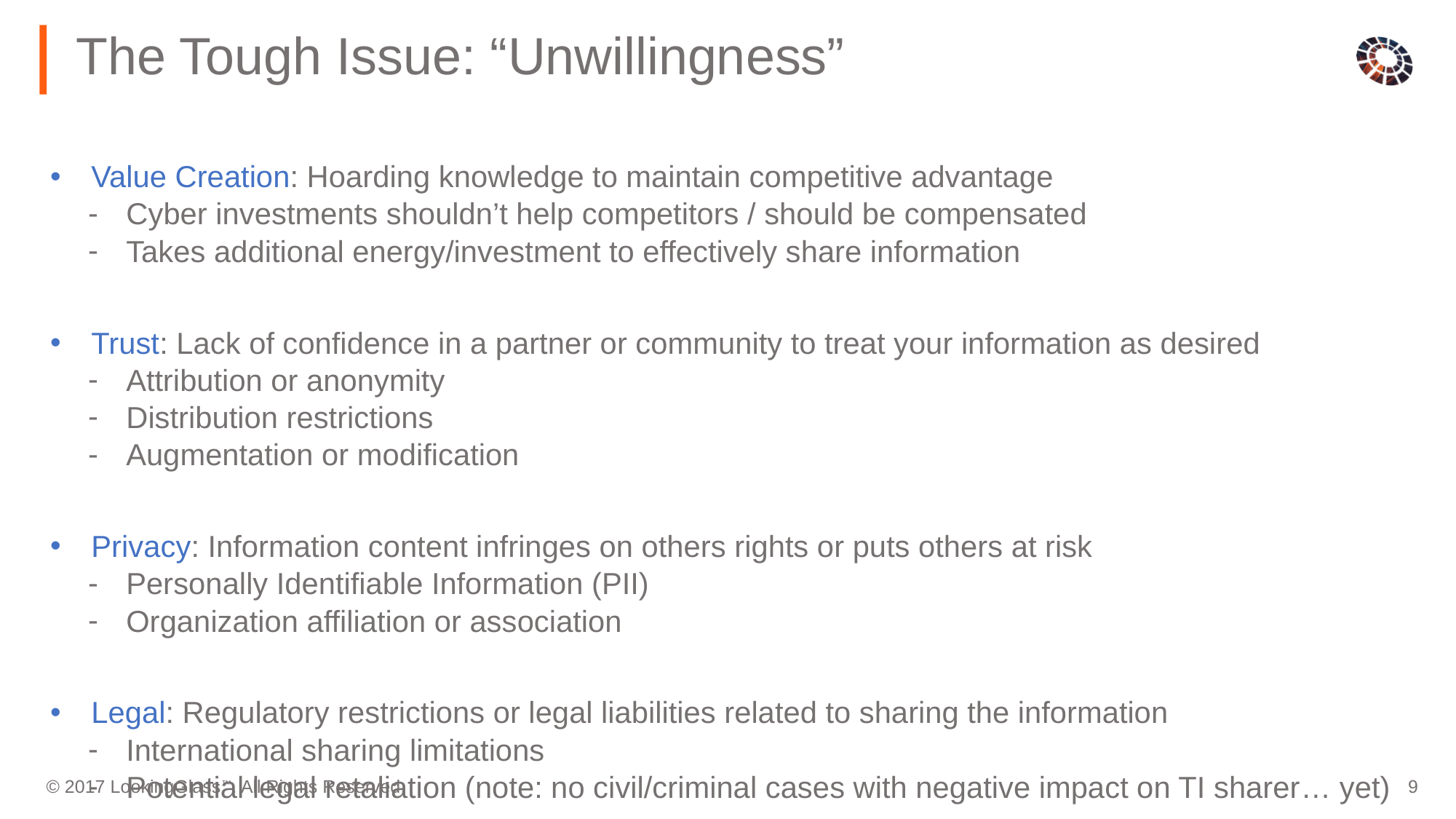

# The Tough Issue: “Unwillingness”
Value Creation: Hoarding knowledge to maintain competitive advantage
Cyber investments shouldn’t help competitors / should be compensated
Takes additional energy/investment to effectively share information

Trust: Lack of confidence in a partner or community to treat your information as desired
Attribution or anonymity
Distribution restrictions
Augmentation or modification

Privacy: Information content infringes on others rights or puts others at risk
Personally Identifiable Information (PII)
Organization affiliation or association

Legal: Regulatory restrictions or legal liabilities related to sharing the information
International sharing limitations
Potential legal retaliation (note: no civil/criminal cases with negative impact on TI sharer… yet)